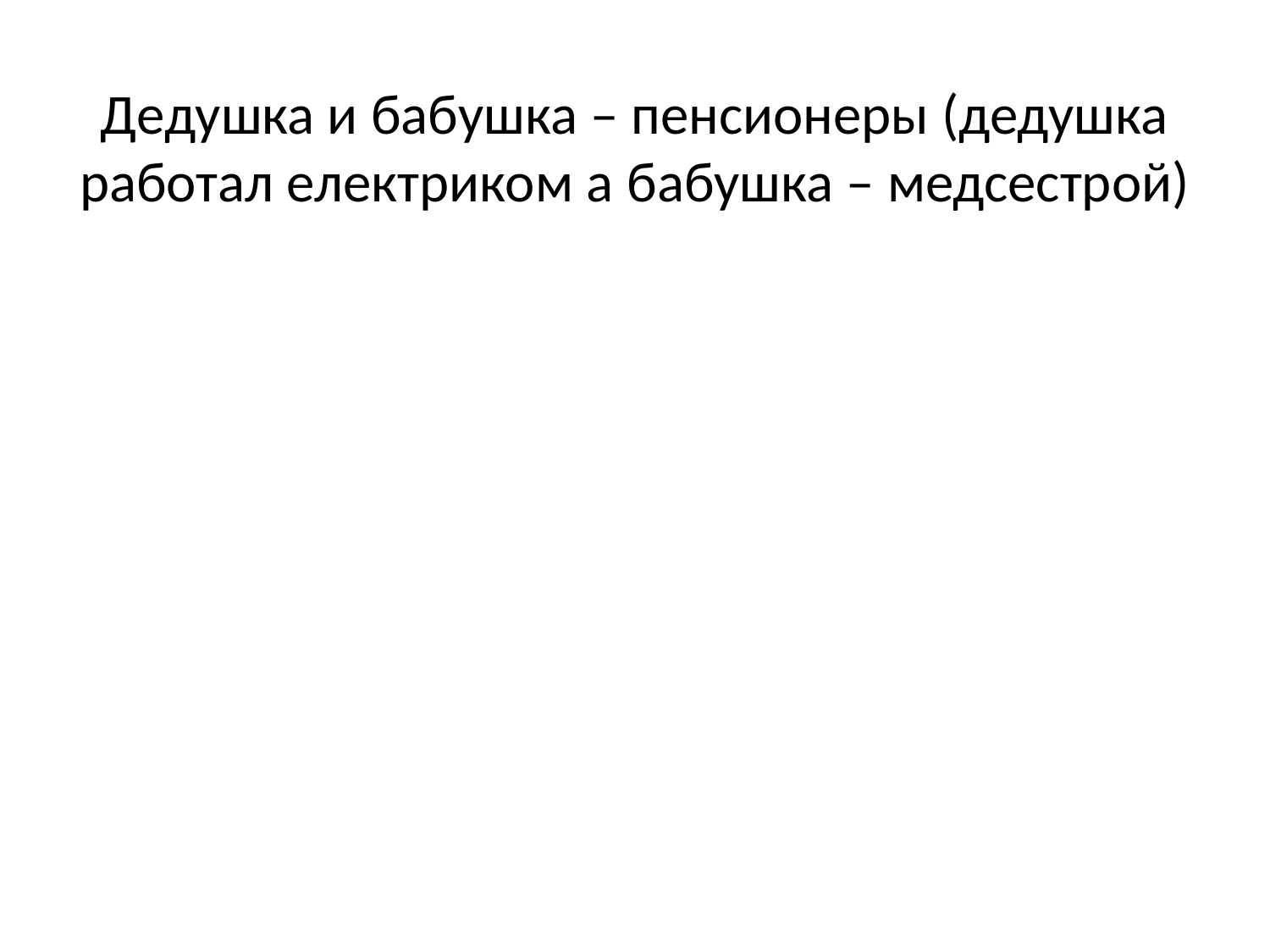

# Дедушка и бабушка – пенсионеры (дедушка работал електриком а бабушка – медсестрой)